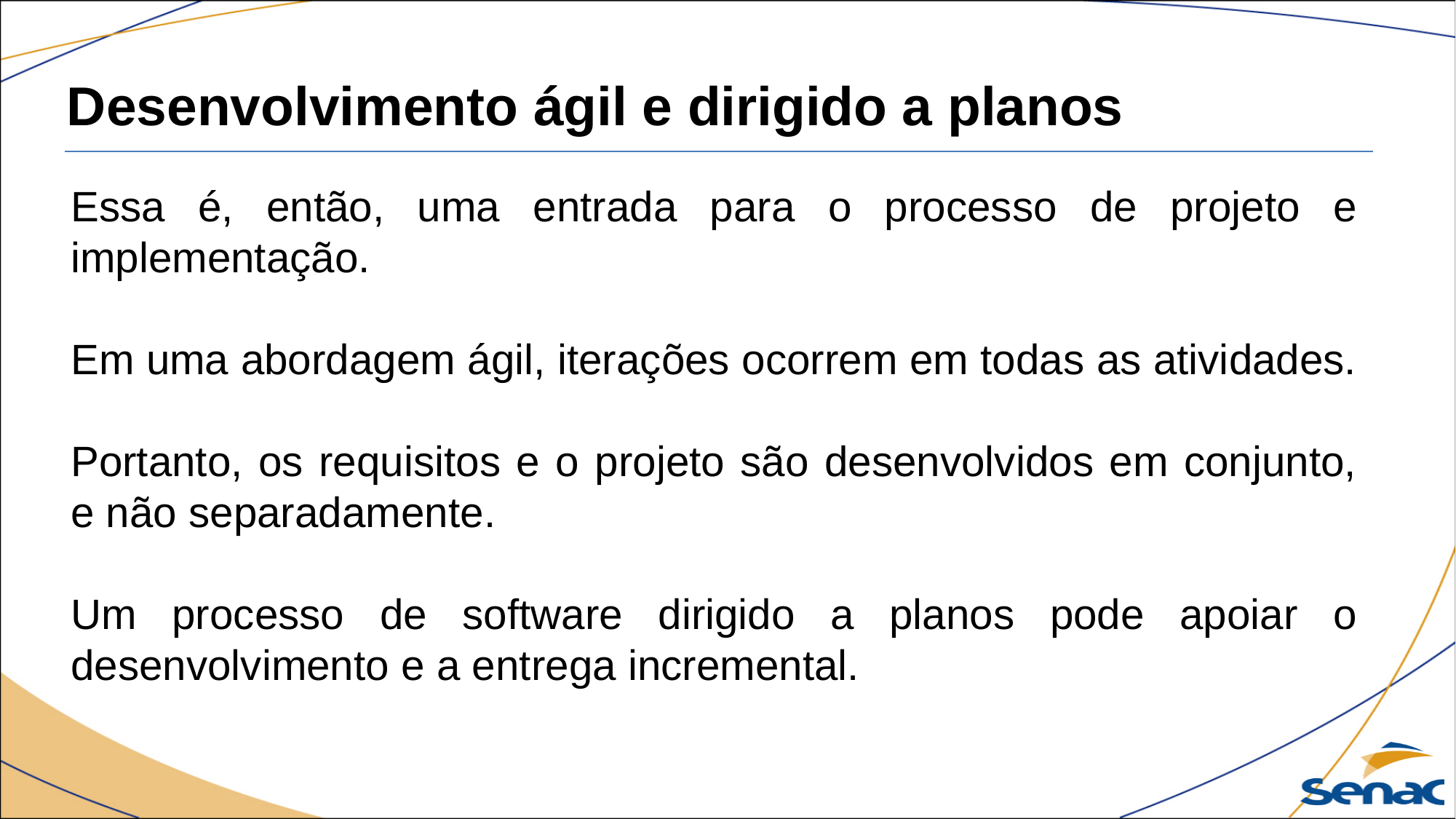

Desenvolvimento ágil e dirigido a planos
Essa é, então, uma entrada para o processo de projeto e implementação.

Em uma abordagem ágil, iterações ocorrem em todas as atividades.

Portanto, os requisitos e o projeto são desenvolvidos em conjunto, e não separadamente.

Um processo de software dirigido a planos pode apoiar o desenvolvimento e a entrega incremental.